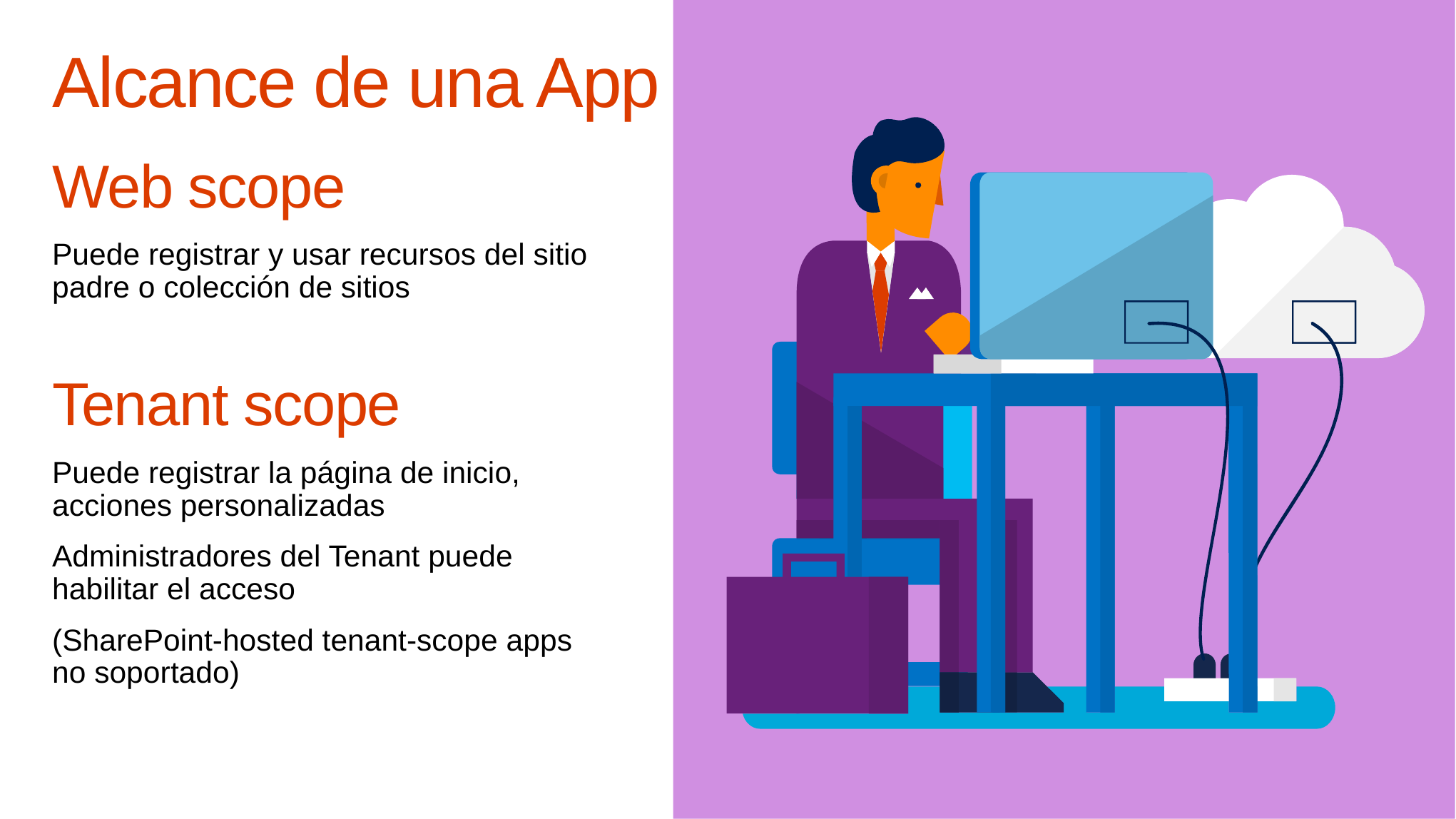

Alcance de una App
Web scope
Puede registrar y usar recursos del sitio padre o colección de sitios

Tenant scope
Puede registrar la página de inicio, acciones personalizadas
Administradores del Tenant puede habilitar el acceso
(SharePoint-hosted tenant-scope apps  no soportado)